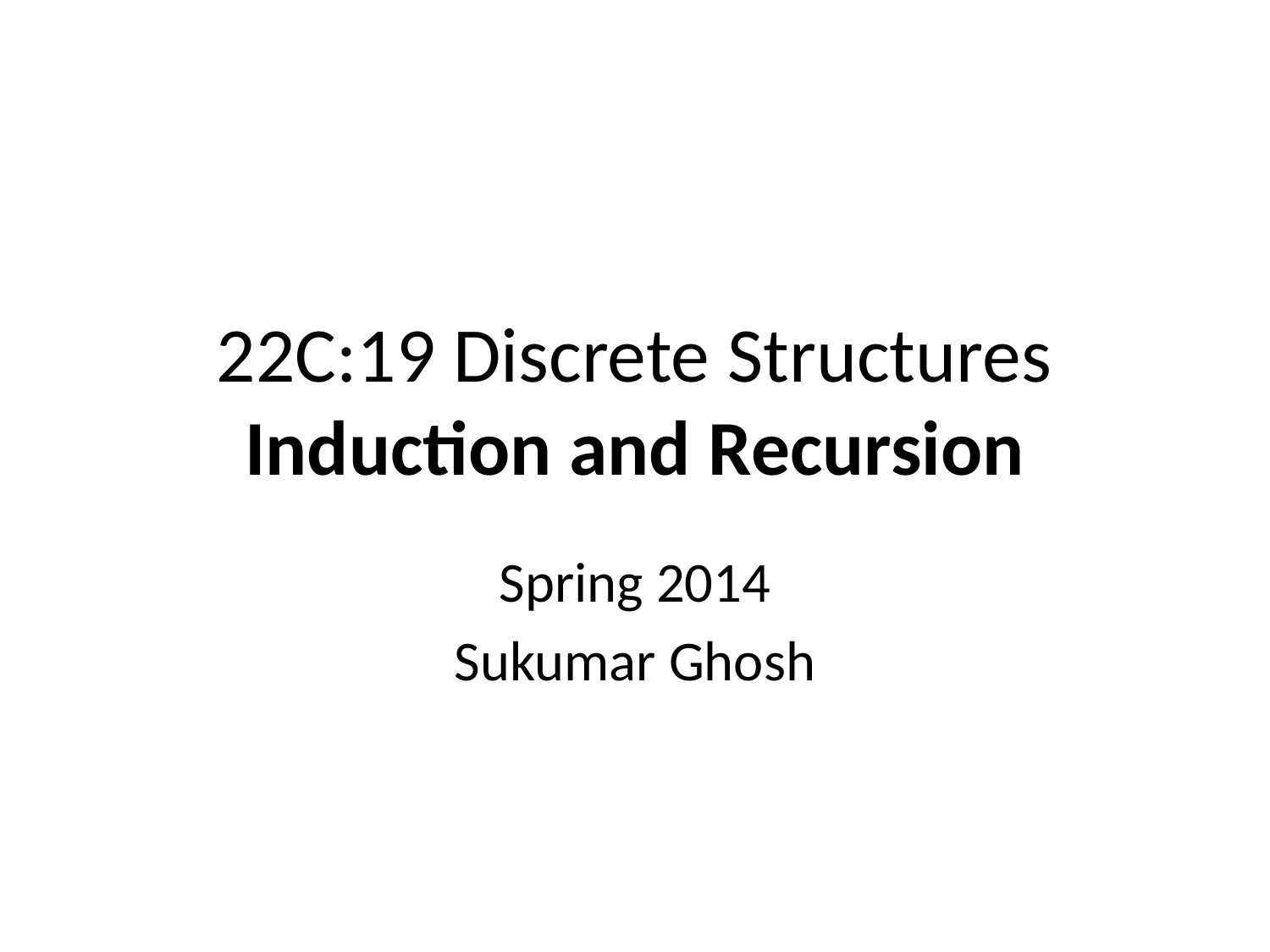

# 22C:19 Discrete Structures Induction and Recursion
Spring 2014
Sukumar Ghosh